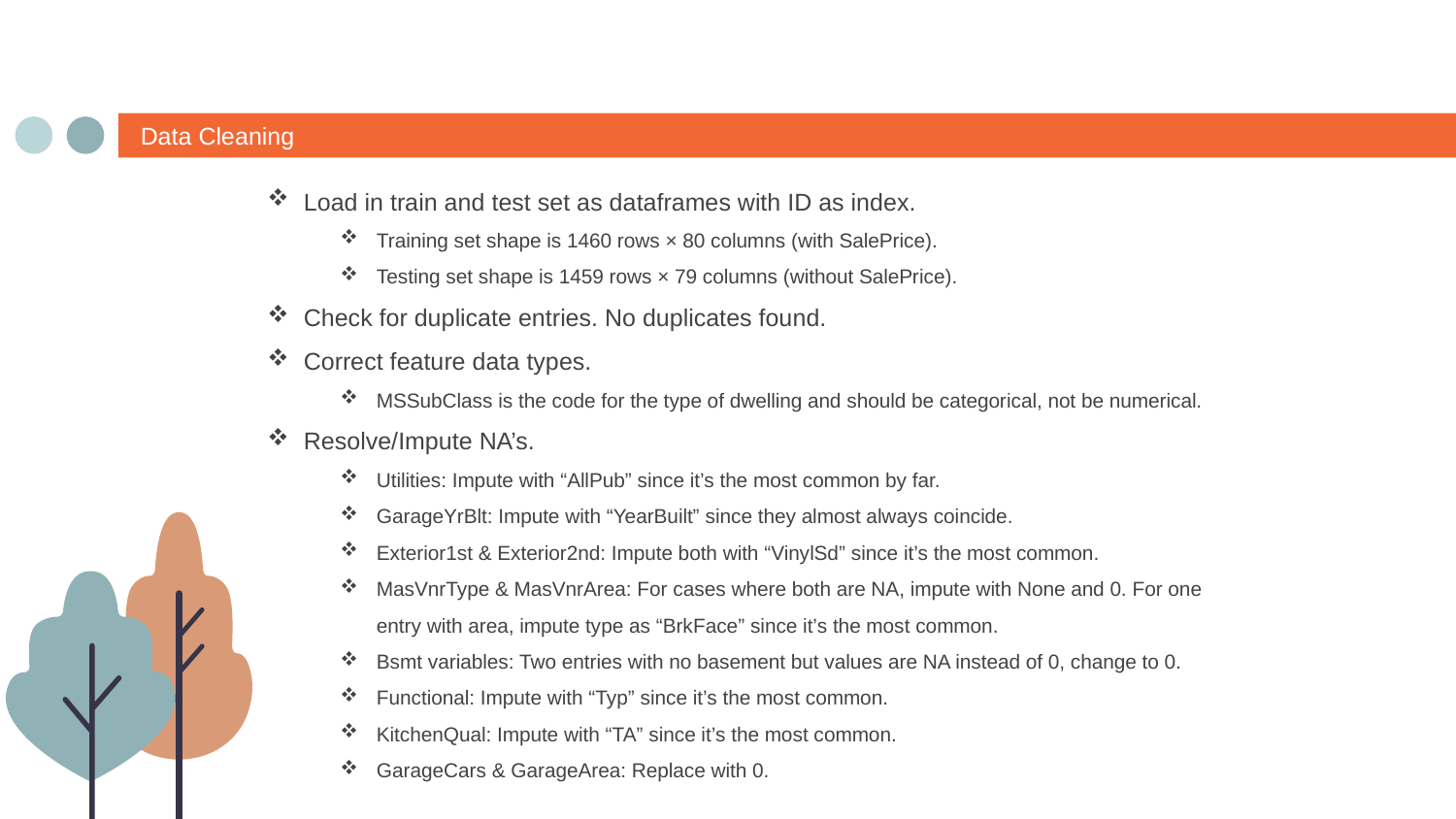

# Data Cleaning
Load in train and test set as dataframes with ID as index.
Training set shape is 1460 rows × 80 columns (with SalePrice).
Testing set shape is 1459 rows × 79 columns (without SalePrice).
Check for duplicate entries. No duplicates found.
Correct feature data types.
MSSubClass is the code for the type of dwelling and should be categorical, not be numerical.
Resolve/Impute NA’s.
Utilities: Impute with “AllPub” since it’s the most common by far.
GarageYrBlt: Impute with “YearBuilt” since they almost always coincide.
Exterior1st & Exterior2nd: Impute both with “VinylSd” since it’s the most common.
MasVnrType & MasVnrArea: For cases where both are NA, impute with None and 0. For one entry with area, impute type as “BrkFace” since it’s the most common.
Bsmt variables: Two entries with no basement but values are NA instead of 0, change to 0.
Functional: Impute with “Typ” since it’s the most common.
KitchenQual: Impute with “TA” since it’s the most common.
GarageCars & GarageArea: Replace with 0.